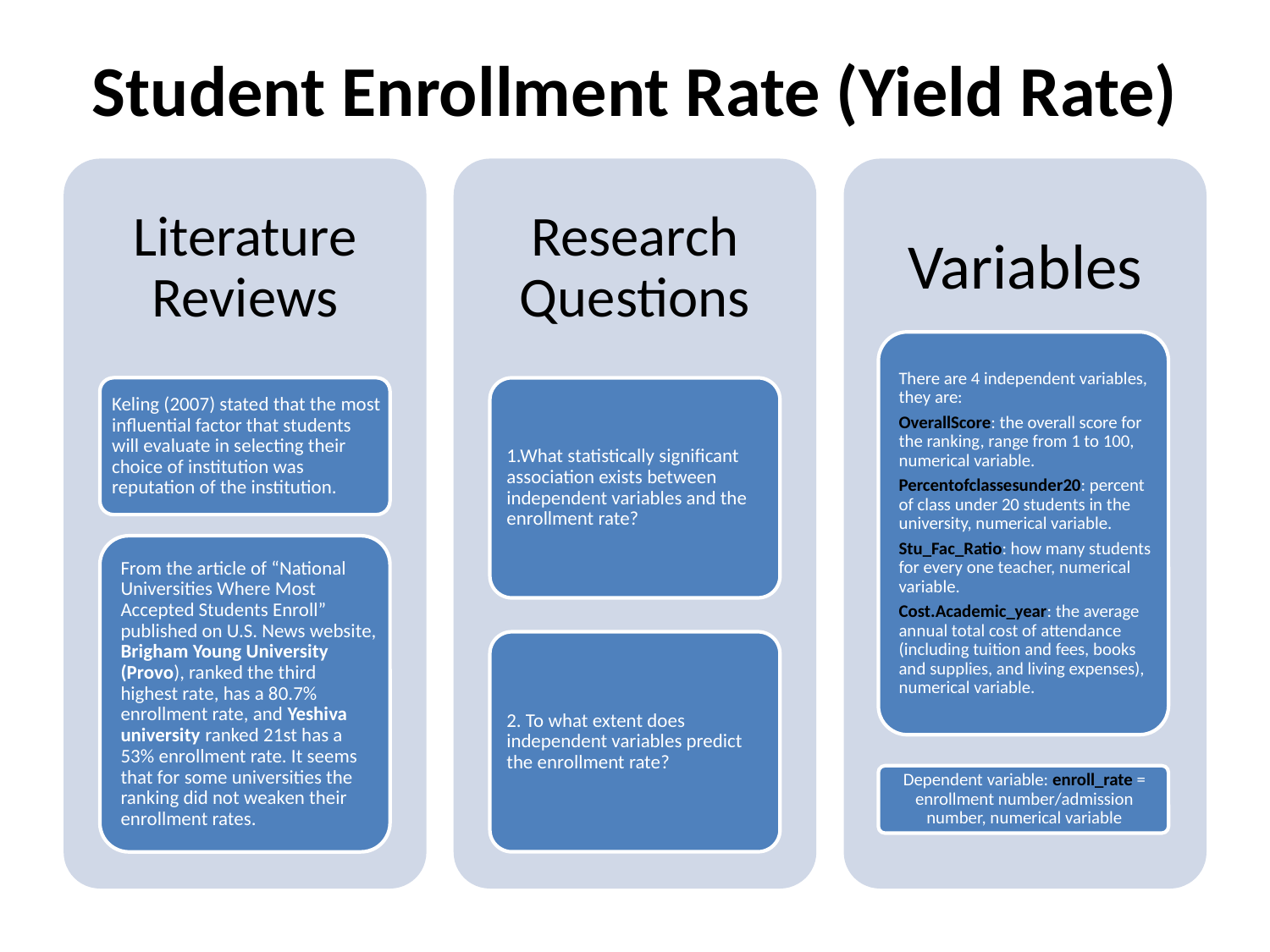

# Student Enrollment Rate (Yield Rate)
Literature Reviews
Keling (2007) stated that the most influential factor that students will evaluate in selecting their choice of institution was reputation of the institution.
From the article of “National Universities Where Most Accepted Students Enroll” published on U.S. News website, Brigham Young University (Provo), ranked the third highest rate, has a 80.7% enrollment rate, and Yeshiva university ranked 21st has a 53% enrollment rate. It seems that for some universities the ranking did not weaken their enrollment rates.
Research Questions
1.What statistically significant association exists between independent variables and the enrollment rate?
2. To what extent does independent variables predict the enrollment rate?
Variables
There are 4 independent variables, they are:
OverallScore: the overall score for the ranking, range from 1 to 100, numerical variable.
Percentofclassesunder20: percent of class under 20 students in the university, numerical variable.
Stu_Fac_Ratio: how many students for every one teacher, numerical variable.
Cost.Academic_year: the average annual total cost of attendance (including tuition and fees, books and supplies, and living expenses), numerical variable.
Dependent variable: enroll_rate = enrollment number/admission number, numerical variable